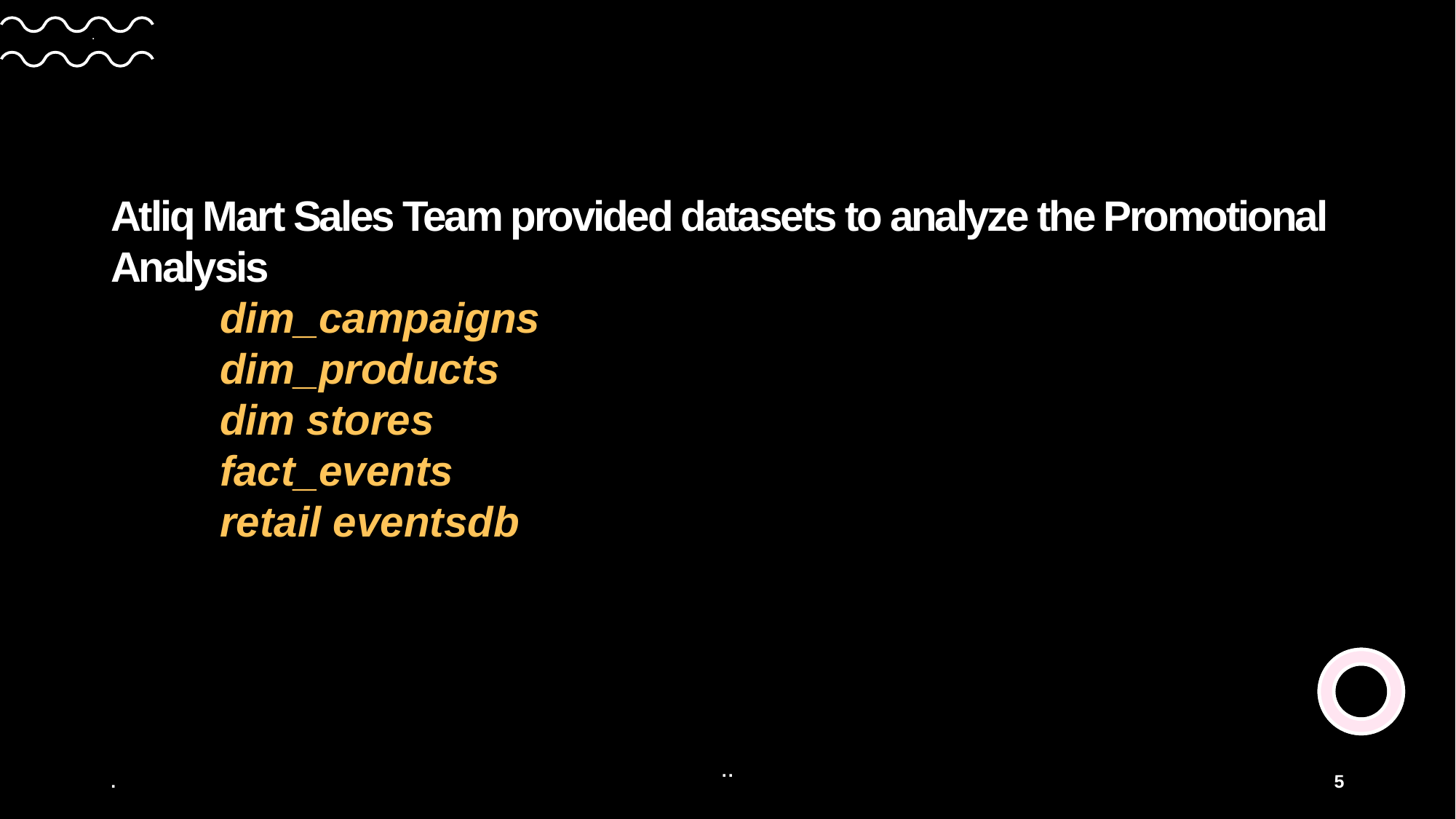

# .
Atliq Mart Sales Team provided datasets to analyze the Promotional Analysis
	dim_campaigns
	dim_products
	dim stores
	fact_events
	retail eventsdb
.
..

5